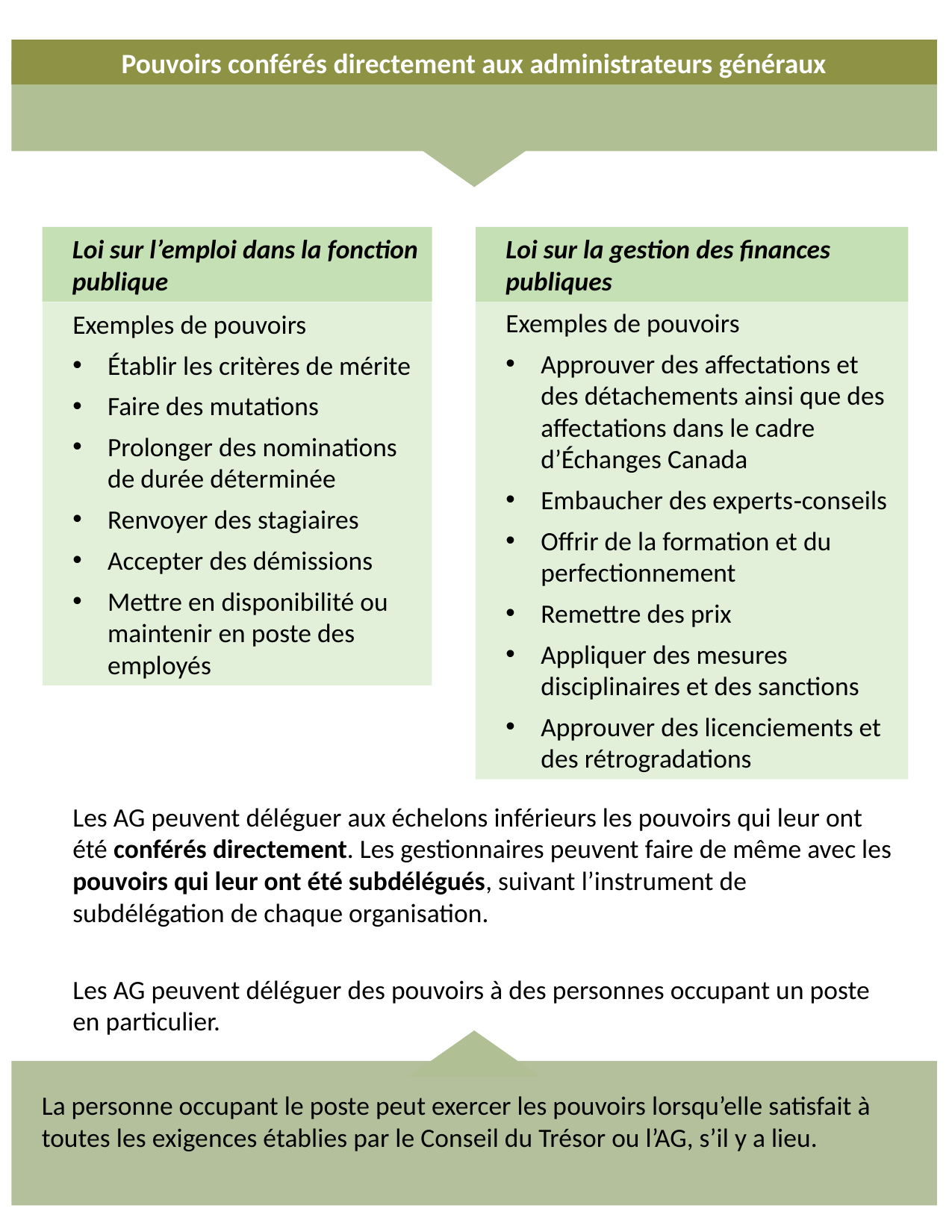

Pouvoirs conférés directement aux administrateurs généraux

Loi sur la gestion des finances publiques
Exemples de pouvoirs
Approuver des affectations et des détachements ainsi que des affectations dans le cadre d’Échanges Canada
Embaucher des experts‐conseils
Offrir de la formation et du perfectionnement
Remettre des prix
Appliquer des mesures disciplinaires et des sanctions
Approuver des licenciements et des rétrogradations
Loi sur l’emploi dans la fonction publique
Exemples de pouvoirs
Établir les critères de mérite
Faire des mutations
Prolonger des nominations de durée déterminée
Renvoyer des stagiaires
Accepter des démissions
Mettre en disponibilité ou maintenir en poste des employés
Les AG peuvent déléguer aux échelons inférieurs les pouvoirs qui leur ont été conférés directement. Les gestionnaires peuvent faire de même avec les pouvoirs qui leur ont été subdélégués, suivant l’instrument de subdélégation de chaque organisation.

Les AG peuvent déléguer des pouvoirs à des personnes occupant un poste en particulier.

La personne occupant le poste peut exercer les pouvoirs lorsqu’elle satisfait à toutes les exigences établies par le Conseil du Trésor ou l’AG, s’il y a lieu.